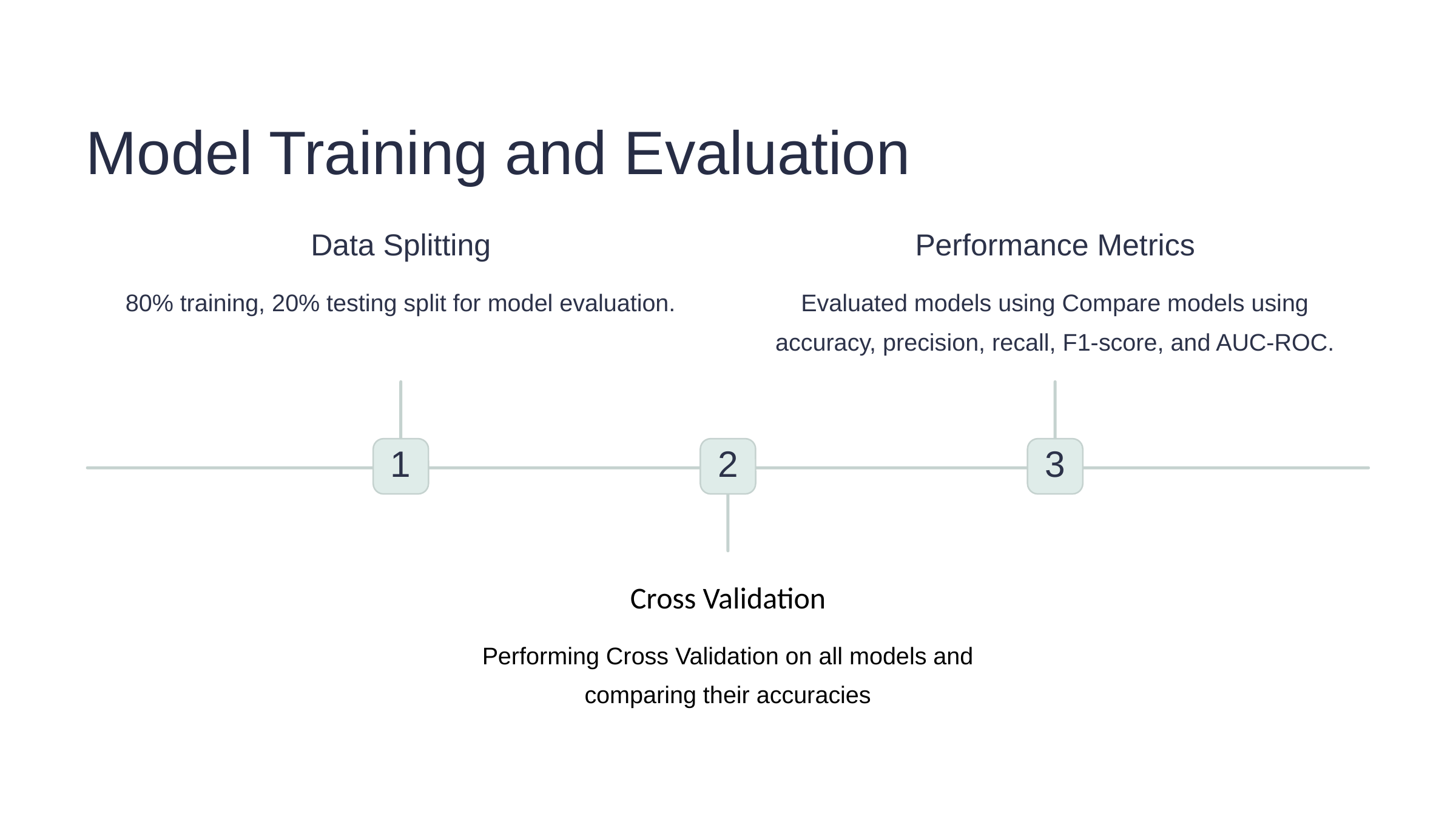

Model Training and Evaluation
Data Splitting
Performance Metrics
80% training, 20% testing split for model evaluation.
Evaluated models using Compare models using accuracy, precision, recall, F1-score, and AUC-ROC.

1
2
3

Cross Validation
Performing Cross Validation on all models and comparing their accuracies